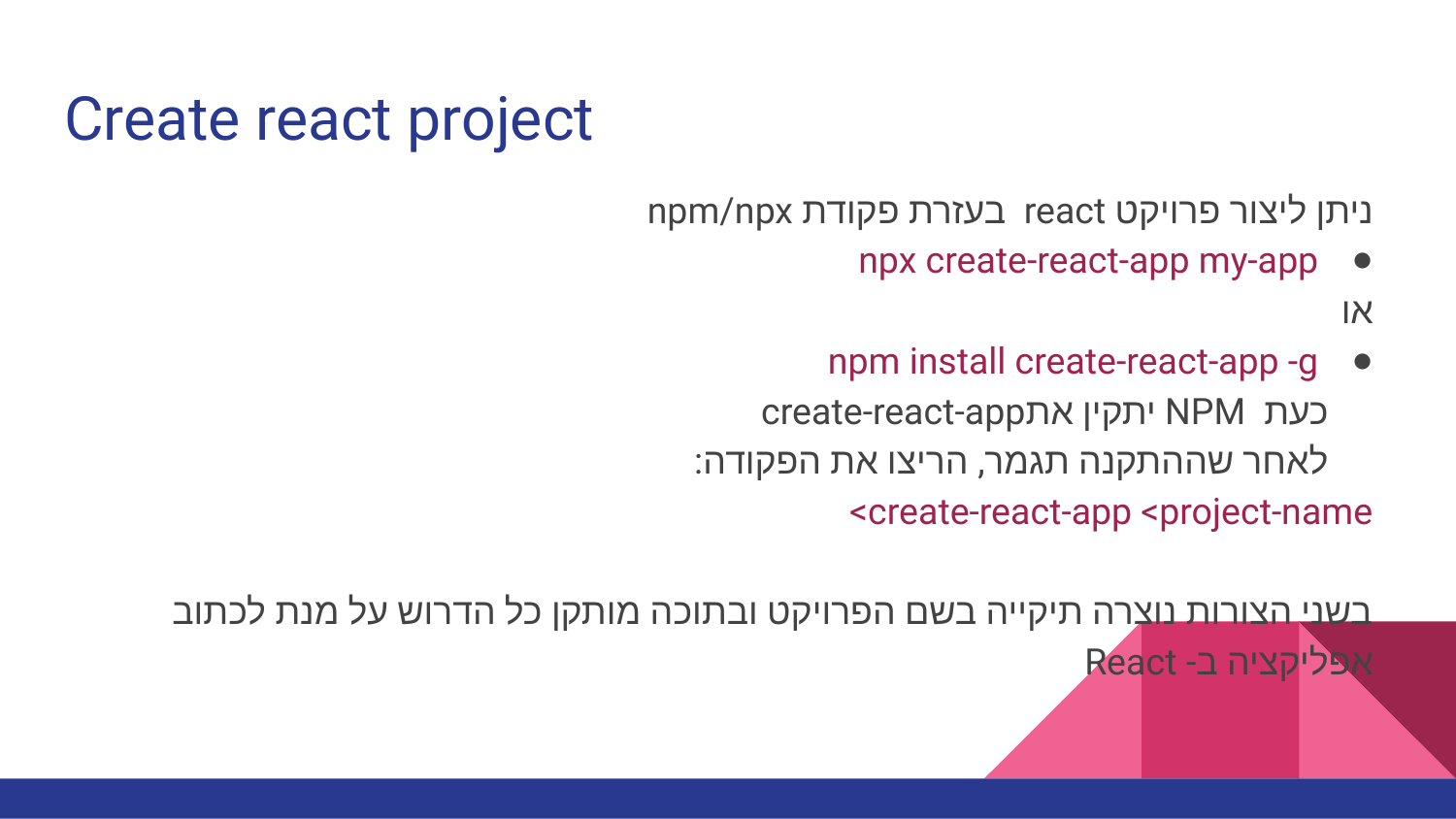

# Create react project
ניתן ליצור פרויקט react  בעזרת פקודת npm/npx
npx create-react-app my-app
או
npm install create-react-app -g
     כעת  NPM יתקין אתcreate-react-app
     לאחר שההתקנה תגמר, הריצו את הפקודה:
create-react-app <project-name>

בשני הצורות נוצרה תיקייה בשם הפרויקט ובתוכה מותקן כל הדרוש על מנת לכתוב אפליקציה ב- React